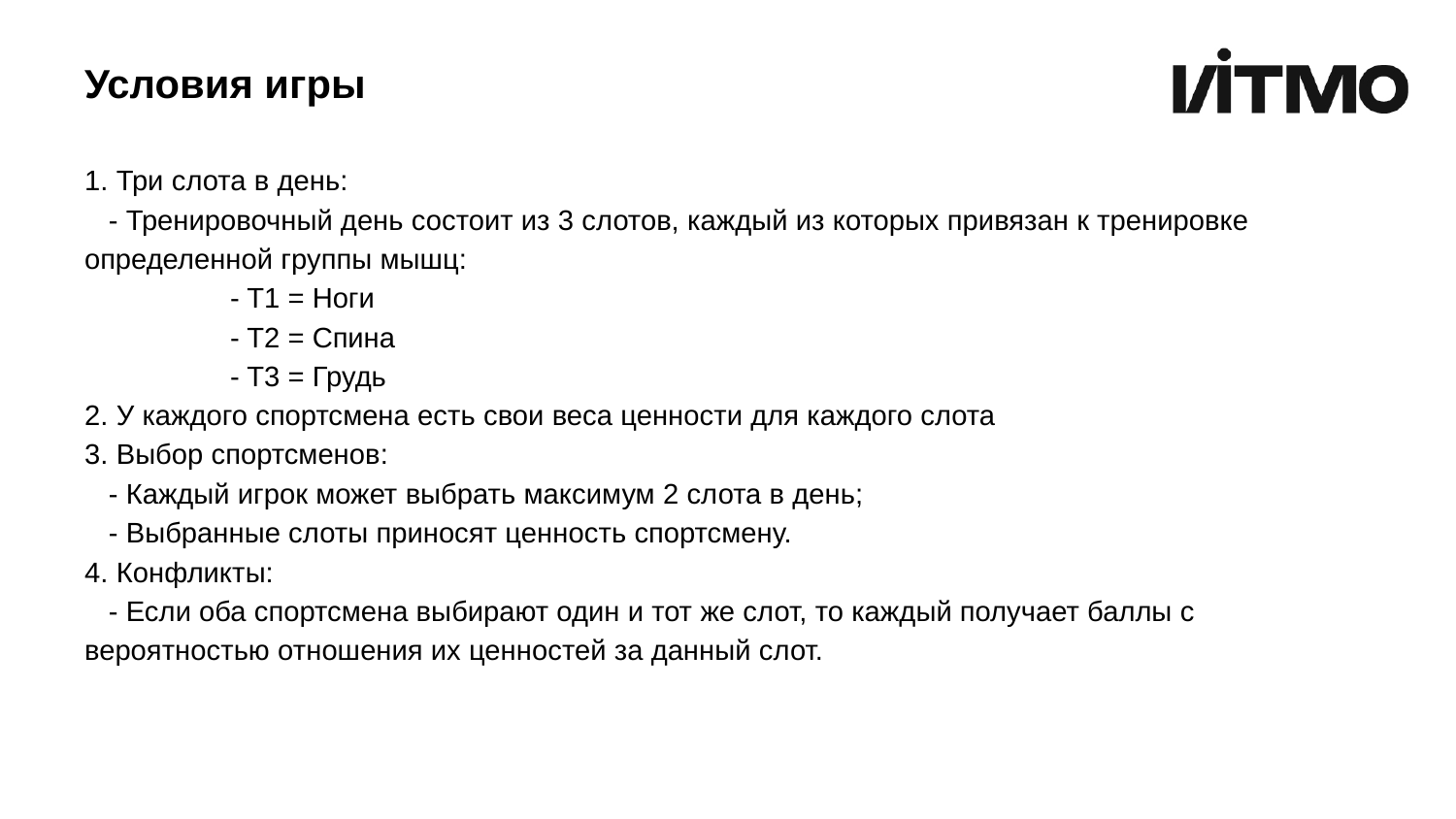

Условия игры
1. Три слота в день:
   - Тренировочный день состоит из 3 слотов, каждый из которых привязан к тренировке определенной группы мышц:
   	- T1 = Ноги
   	- T2 = Спина
   	- T3 = Грудь
2. У каждого спортсмена есть свои веса ценности для каждого слота
3. Выбор спортсменов:
   - Каждый игрок может выбрать максимум 2 слота в день;
   - Выбранные слоты приносят ценность спортсмену.
4. Конфликты:
   - Если оба спортсмена выбирают один и тот же слот, то каждый получает баллы с вероятностью отношения их ценностей за данный слот.